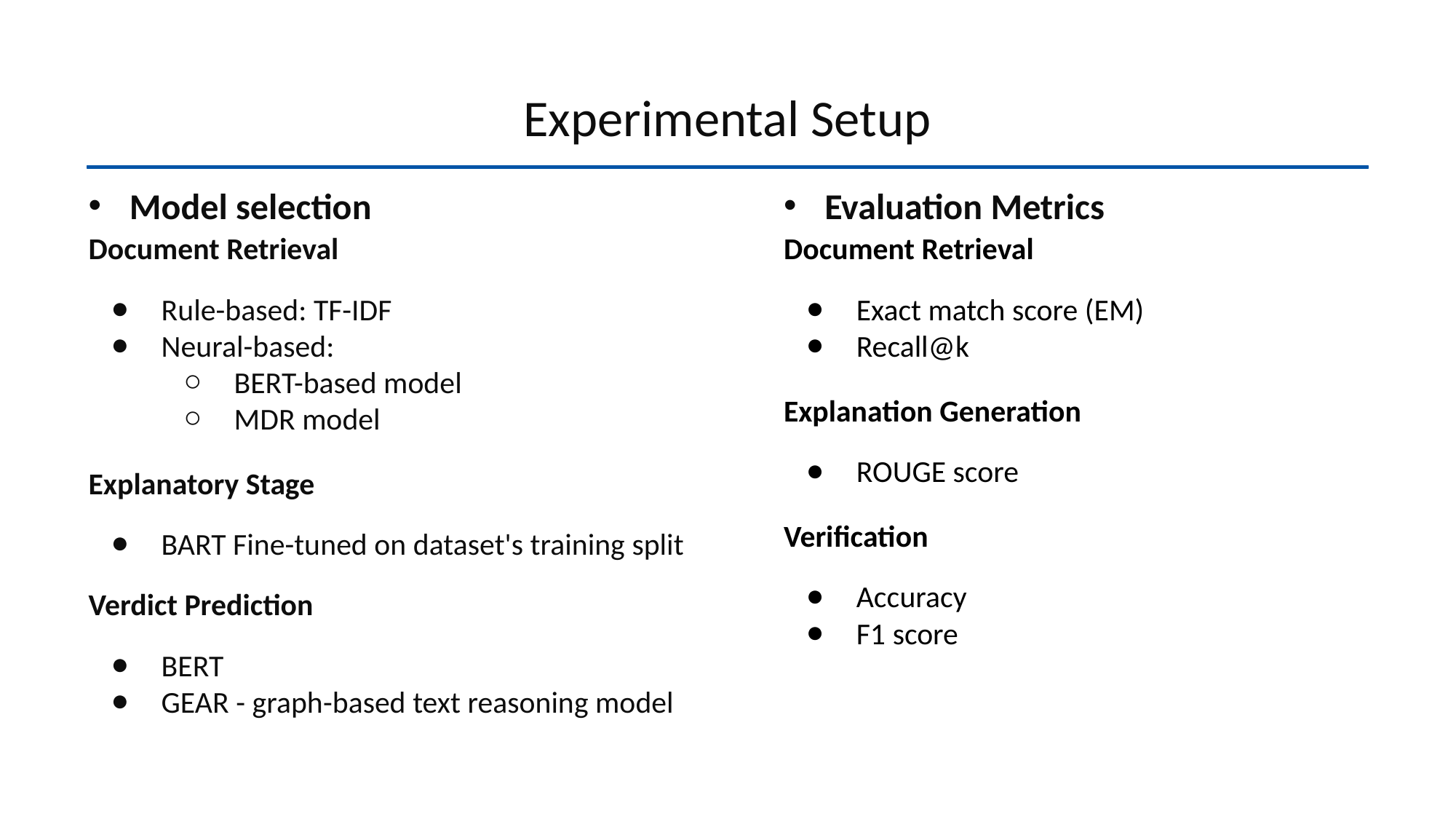

# Experimental Setup

Model selection
Evaluation Metrics
Document Retrieval
Rule-based: TF-IDF
Neural-based:
BERT-based model
MDR model
Explanatory Stage
BART Fine-tuned on dataset's training split
Verdict Prediction
BERT
GEAR - graph-based text reasoning model
Document Retrieval
Exact match score (EM)
Recall@k
Explanation Generation
ROUGE score
Verification
Accuracy
F1 score